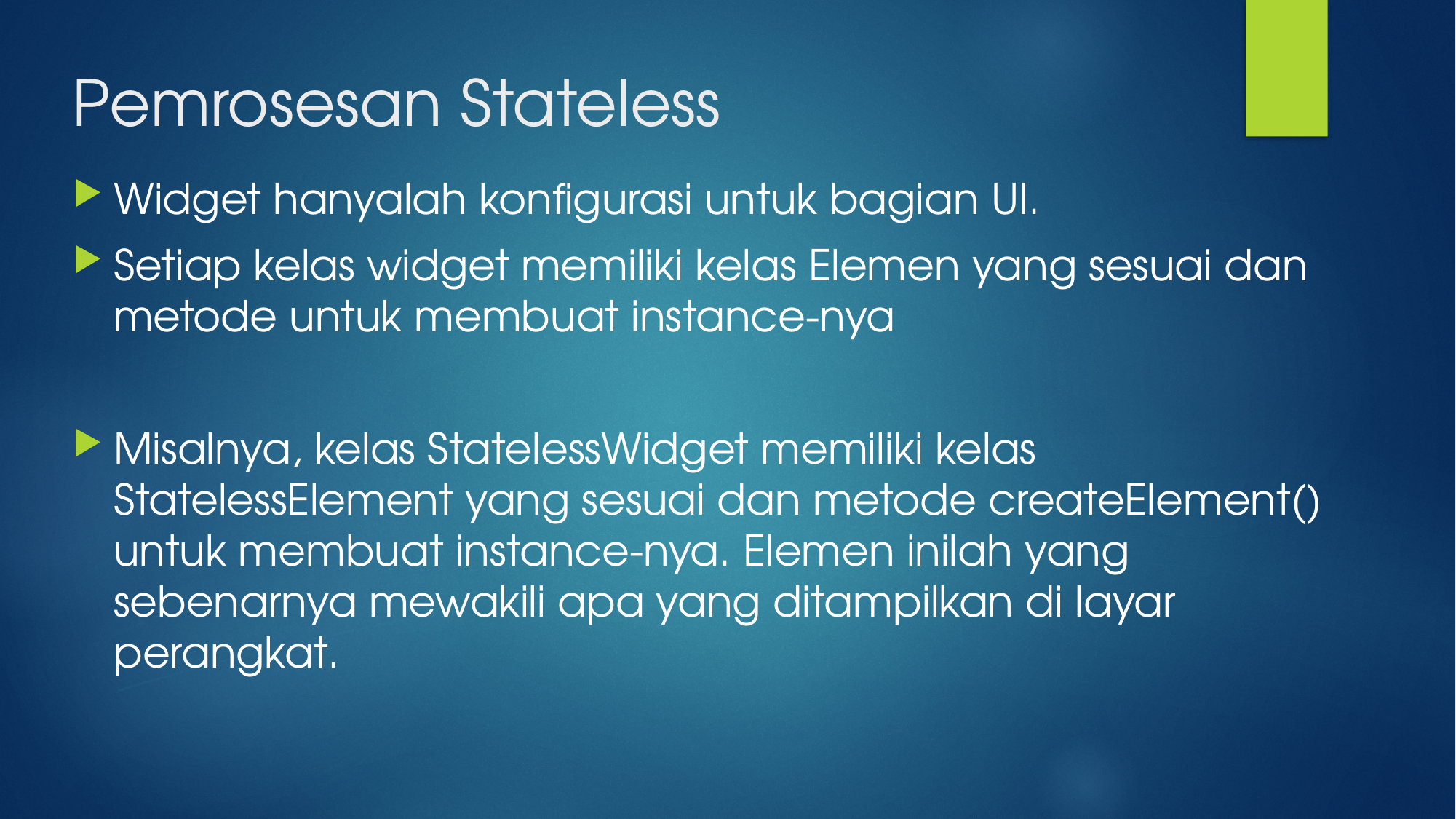

# Pemrosesan Stateless
Widget hanyalah konfigurasi untuk bagian UI.
Setiap kelas widget memiliki kelas Elemen yang sesuai dan metode untuk membuat instance-nya

Misalnya, kelas StatelessWidget memiliki kelas StatelessElement yang sesuai dan metode createElement() untuk membuat instance-nya. Elemen inilah yang sebenarnya mewakili apa yang ditampilkan di layar perangkat.